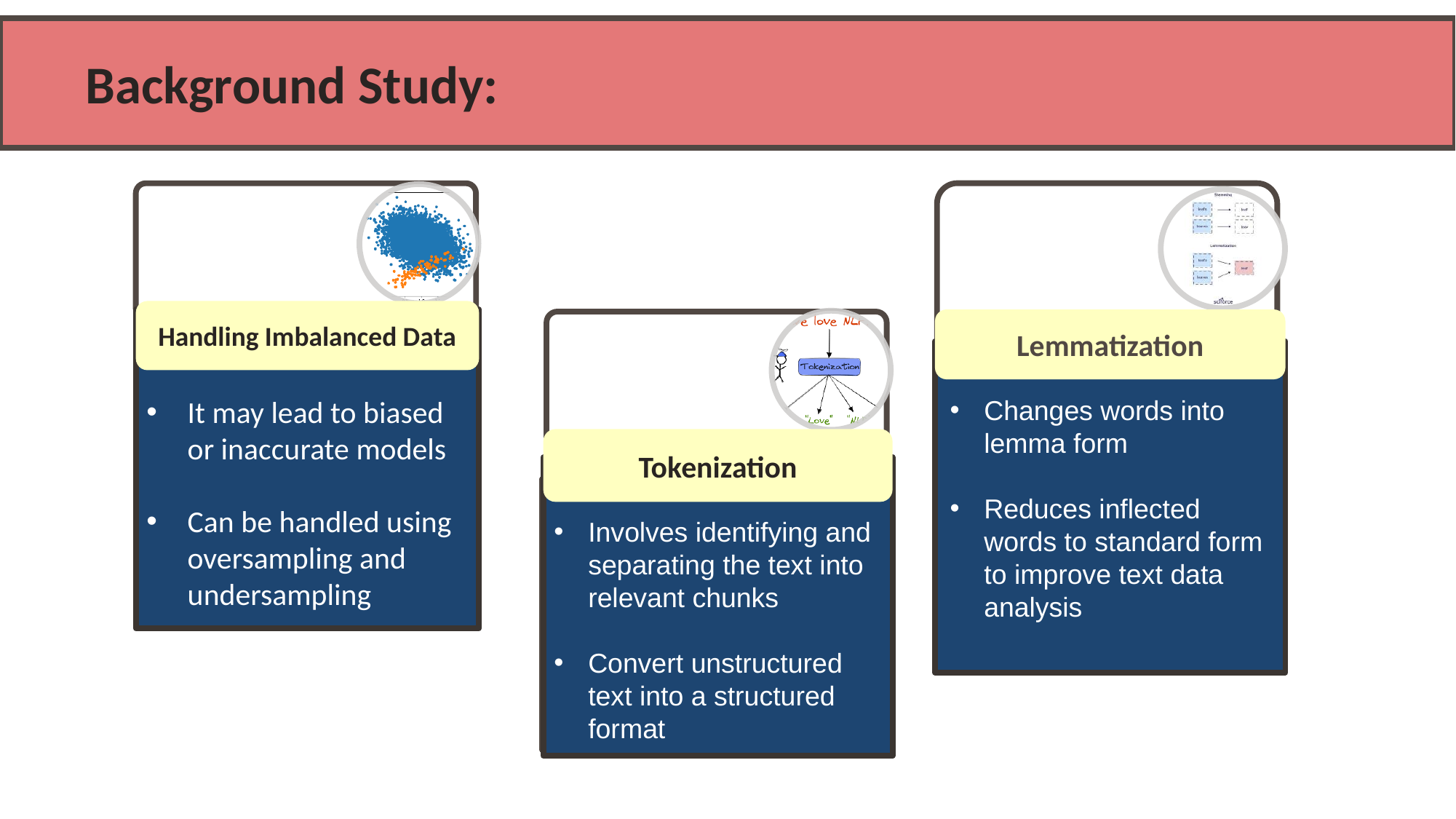

Background Study:

Handling Imbalanced Data

Lemmatization

It may lead to biased or inaccurate models

Can be handled using oversampling and undersampling
Changes words into lemma form

Reduces inflected words to standard form to improve text data analysis

Tokenization

Involves identifying and separating the text into relevant chunks

Convert unstructured text into a structured format